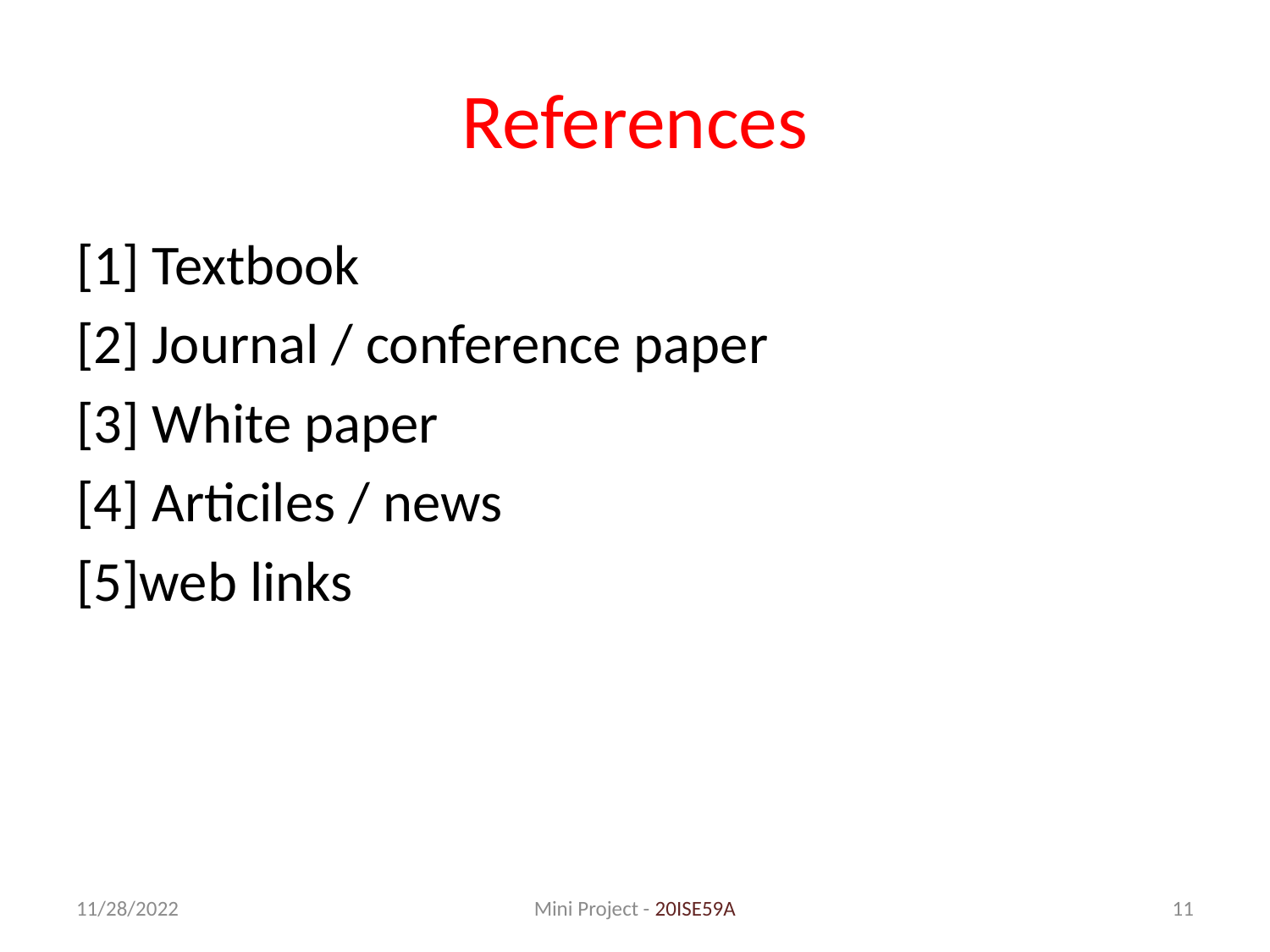

# References
[1] Textbook
[2] Journal / conference paper
[3] White paper
[4] Articiles / news
[5]web links
11/28/2022
Mini Project - 20ISE59A
11